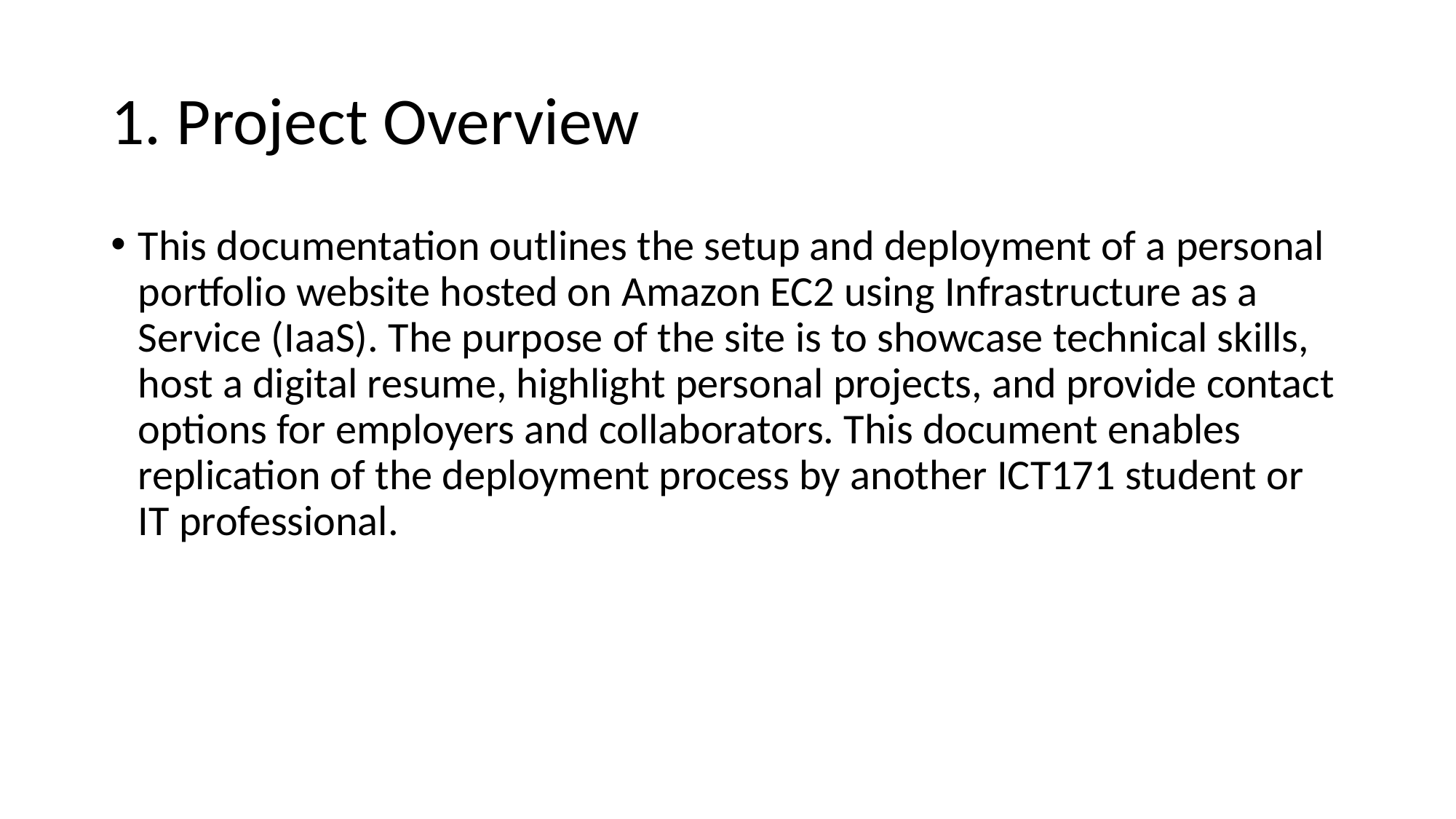

# 1. Project Overview
This documentation outlines the setup and deployment of a personal portfolio website hosted on Amazon EC2 using Infrastructure as a Service (IaaS). The purpose of the site is to showcase technical skills, host a digital resume, highlight personal projects, and provide contact options for employers and collaborators. This document enables replication of the deployment process by another ICT171 student or IT professional.